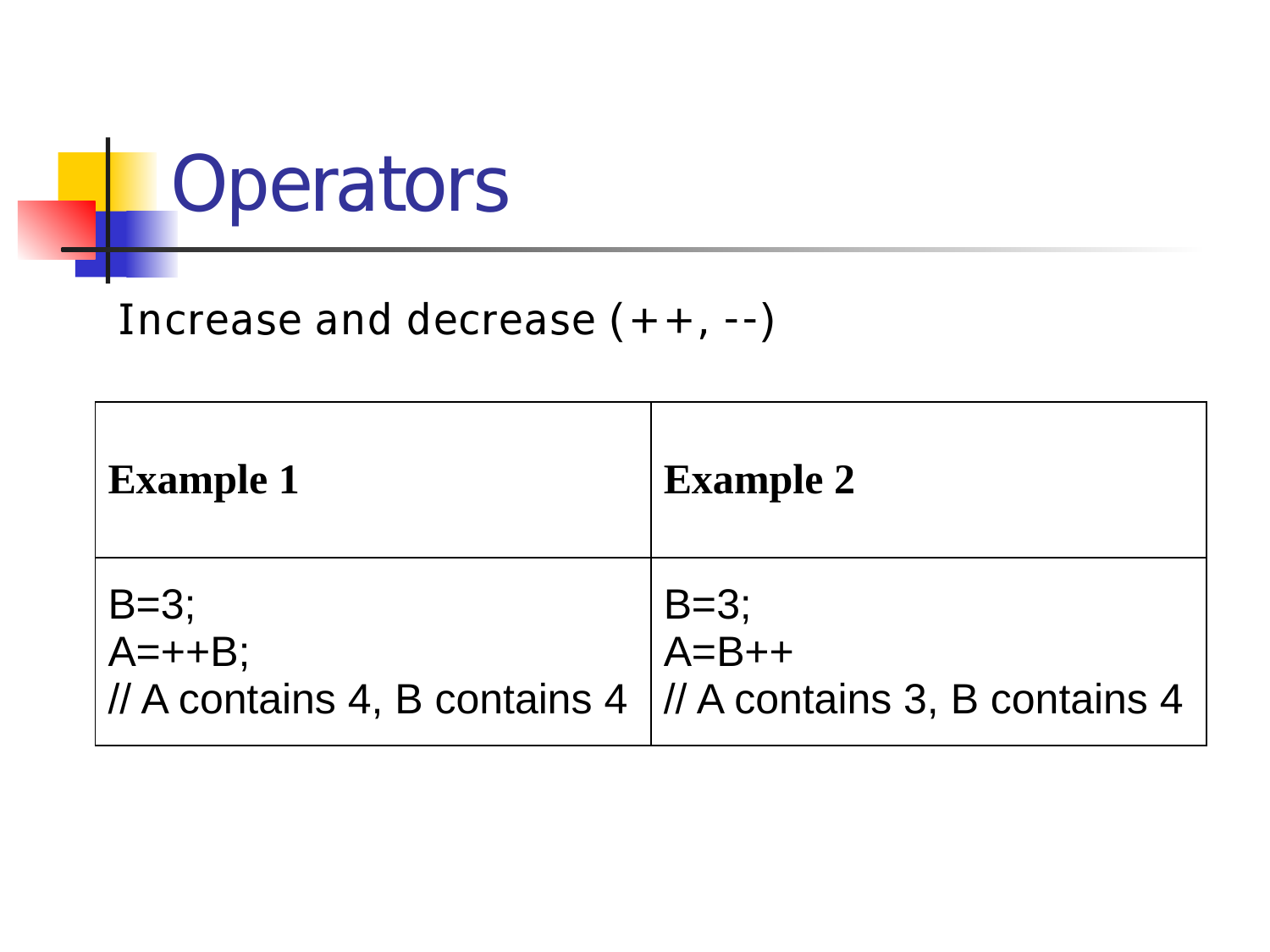

# Operators
Increase and decrease (++, --)

| Example 1 | Example 2 |
| --- | --- |
| B=3; A=++B; // A contains 4, B contains 4 | B=3; A=B++ // A contains 3, B contains 4 |